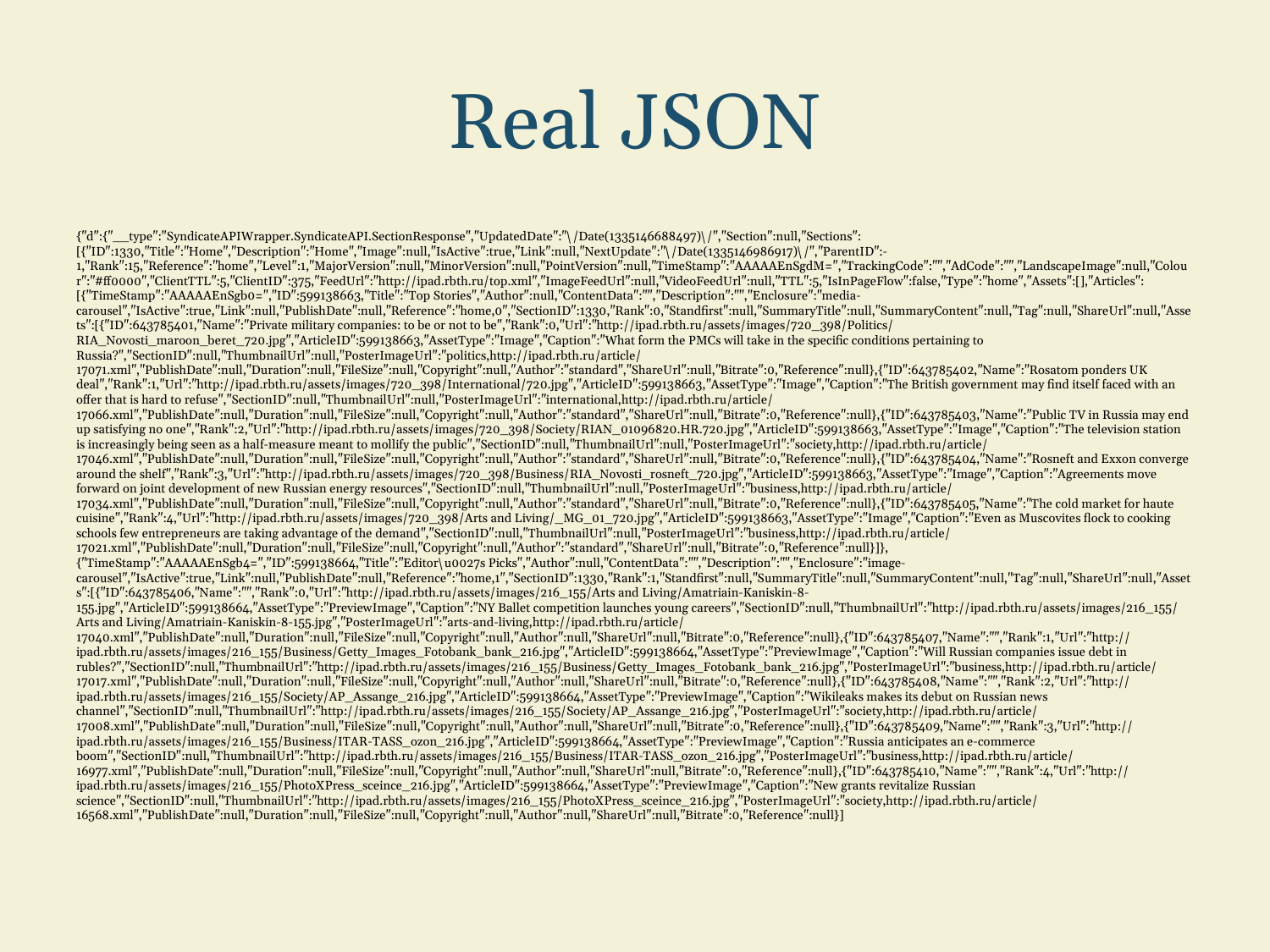

# Real JSON
{"d":{"__type":"SyndicateAPIWrapper.SyndicateAPI.SectionResponse","UpdatedDate":"\/Date(1335146688497)\/","Section":null,"Sections":[{"ID":1330,"Title":"Home","Description":"Home","Image":null,"IsActive":true,"Link":null,"NextUpdate":"\/Date(1335146986917)\/","ParentID":-1,"Rank":15,"Reference":"home","Level":1,"MajorVersion":null,"MinorVersion":null,"PointVersion":null,"TimeStamp":"AAAAAEnSgdM=","TrackingCode":"","AdCode":"","LandscapeImage":null,"Colour":"#ff0000","ClientTTL":5,"ClientID":375,"FeedUrl":"http://ipad.rbth.ru/top.xml","ImageFeedUrl":null,"VideoFeedUrl":null,"TTL":5,"IsInPageFlow":false,"Type":"home","Assets":[],"Articles":[{"TimeStamp":"AAAAAEnSgb0=","ID":599138663,"Title":"Top Stories","Author":null,"ContentData":"","Description":"","Enclosure":"media-carousel","IsActive":true,"Link":null,"PublishDate":null,"Reference":"home,0","SectionID":1330,"Rank":0,"Standfirst":null,"SummaryTitle":null,"SummaryContent":null,"Tag":null,"ShareUrl":null,"Assets":[{"ID":643785401,"Name":"Private military companies: to be or not to be","Rank":0,"Url":"http://ipad.rbth.ru/assets/images/720_398/Politics/RIA_Novosti_maroon_beret_720.jpg","ArticleID":599138663,"AssetType":"Image","Caption":"What form the PMCs will take in the specific conditions pertaining to Russia?","SectionID":null,"ThumbnailUrl":null,"PosterImageUrl":"politics,http://ipad.rbth.ru/article/17071.xml","PublishDate":null,"Duration":null,"FileSize":null,"Copyright":null,"Author":"standard","ShareUrl":null,"Bitrate":0,"Reference":null},{"ID":643785402,"Name":"Rosatom ponders UK deal","Rank":1,"Url":"http://ipad.rbth.ru/assets/images/720_398/International/720.jpg","ArticleID":599138663,"AssetType":"Image","Caption":"The British government may find itself faced with an offer that is hard to refuse","SectionID":null,"ThumbnailUrl":null,"PosterImageUrl":"international,http://ipad.rbth.ru/article/17066.xml","PublishDate":null,"Duration":null,"FileSize":null,"Copyright":null,"Author":"standard","ShareUrl":null,"Bitrate":0,"Reference":null},{"ID":643785403,"Name":"Public TV in Russia may end up satisfying no one","Rank":2,"Url":"http://ipad.rbth.ru/assets/images/720_398/Society/RIAN_01096820.HR.720.jpg","ArticleID":599138663,"AssetType":"Image","Caption":"The television station is increasingly being seen as a half-measure meant to mollify the public","SectionID":null,"ThumbnailUrl":null,"PosterImageUrl":"society,http://ipad.rbth.ru/article/17046.xml","PublishDate":null,"Duration":null,"FileSize":null,"Copyright":null,"Author":"standard","ShareUrl":null,"Bitrate":0,"Reference":null},{"ID":643785404,"Name":"Rosneft and Exxon converge around the shelf","Rank":3,"Url":"http://ipad.rbth.ru/assets/images/720_398/Business/RIA_Novosti_rosneft_720.jpg","ArticleID":599138663,"AssetType":"Image","Caption":"Agreements move forward on joint development of new Russian energy resources","SectionID":null,"ThumbnailUrl":null,"PosterImageUrl":"business,http://ipad.rbth.ru/article/17034.xml","PublishDate":null,"Duration":null,"FileSize":null,"Copyright":null,"Author":"standard","ShareUrl":null,"Bitrate":0,"Reference":null},{"ID":643785405,"Name":"The cold market for haute cuisine","Rank":4,"Url":"http://ipad.rbth.ru/assets/images/720_398/Arts and Living/_MG_01_720.jpg","ArticleID":599138663,"AssetType":"Image","Caption":"Even as Muscovites flock to cooking schools few entrepreneurs are taking advantage of the demand","SectionID":null,"ThumbnailUrl":null,"PosterImageUrl":"business,http://ipad.rbth.ru/article/17021.xml","PublishDate":null,"Duration":null,"FileSize":null,"Copyright":null,"Author":"standard","ShareUrl":null,"Bitrate":0,"Reference":null}]},{"TimeStamp":"AAAAAEnSgb4=","ID":599138664,"Title":"Editor\u0027s Picks","Author":null,"ContentData":"","Description":"","Enclosure":"image-carousel","IsActive":true,"Link":null,"PublishDate":null,"Reference":"home,1","SectionID":1330,"Rank":1,"Standfirst":null,"SummaryTitle":null,"SummaryContent":null,"Tag":null,"ShareUrl":null,"Assets":[{"ID":643785406,"Name":"","Rank":0,"Url":"http://ipad.rbth.ru/assets/images/216_155/Arts and Living/Amatriain-Kaniskin-8-155.jpg","ArticleID":599138664,"AssetType":"PreviewImage","Caption":"NY Ballet competition launches young careers","SectionID":null,"ThumbnailUrl":"http://ipad.rbth.ru/assets/images/216_155/Arts and Living/Amatriain-Kaniskin-8-155.jpg","PosterImageUrl":"arts-and-living,http://ipad.rbth.ru/article/17040.xml","PublishDate":null,"Duration":null,"FileSize":null,"Copyright":null,"Author":null,"ShareUrl":null,"Bitrate":0,"Reference":null},{"ID":643785407,"Name":"","Rank":1,"Url":"http://ipad.rbth.ru/assets/images/216_155/Business/Getty_Images_Fotobank_bank_216.jpg","ArticleID":599138664,"AssetType":"PreviewImage","Caption":"Will Russian companies issue debt in rubles?","SectionID":null,"ThumbnailUrl":"http://ipad.rbth.ru/assets/images/216_155/Business/Getty_Images_Fotobank_bank_216.jpg","PosterImageUrl":"business,http://ipad.rbth.ru/article/17017.xml","PublishDate":null,"Duration":null,"FileSize":null,"Copyright":null,"Author":null,"ShareUrl":null,"Bitrate":0,"Reference":null},{"ID":643785408,"Name":"","Rank":2,"Url":"http://ipad.rbth.ru/assets/images/216_155/Society/AP_Assange_216.jpg","ArticleID":599138664,"AssetType":"PreviewImage","Caption":"Wikileaks makes its debut on Russian news channel","SectionID":null,"ThumbnailUrl":"http://ipad.rbth.ru/assets/images/216_155/Society/AP_Assange_216.jpg","PosterImageUrl":"society,http://ipad.rbth.ru/article/17008.xml","PublishDate":null,"Duration":null,"FileSize":null,"Copyright":null,"Author":null,"ShareUrl":null,"Bitrate":0,"Reference":null},{"ID":643785409,"Name":"","Rank":3,"Url":"http://ipad.rbth.ru/assets/images/216_155/Business/ITAR-TASS_ozon_216.jpg","ArticleID":599138664,"AssetType":"PreviewImage","Caption":"Russia anticipates an e-commerce boom","SectionID":null,"ThumbnailUrl":"http://ipad.rbth.ru/assets/images/216_155/Business/ITAR-TASS_ozon_216.jpg","PosterImageUrl":"business,http://ipad.rbth.ru/article/16977.xml","PublishDate":null,"Duration":null,"FileSize":null,"Copyright":null,"Author":null,"ShareUrl":null,"Bitrate":0,"Reference":null},{"ID":643785410,"Name":"","Rank":4,"Url":"http://ipad.rbth.ru/assets/images/216_155/PhotoXPress_sceince_216.jpg","ArticleID":599138664,"AssetType":"PreviewImage","Caption":"New grants revitalize Russian science","SectionID":null,"ThumbnailUrl":"http://ipad.rbth.ru/assets/images/216_155/PhotoXPress_sceince_216.jpg","PosterImageUrl":"society,http://ipad.rbth.ru/article/16568.xml","PublishDate":null,"Duration":null,"FileSize":null,"Copyright":null,"Author":null,"ShareUrl":null,"Bitrate":0,"Reference":null}]